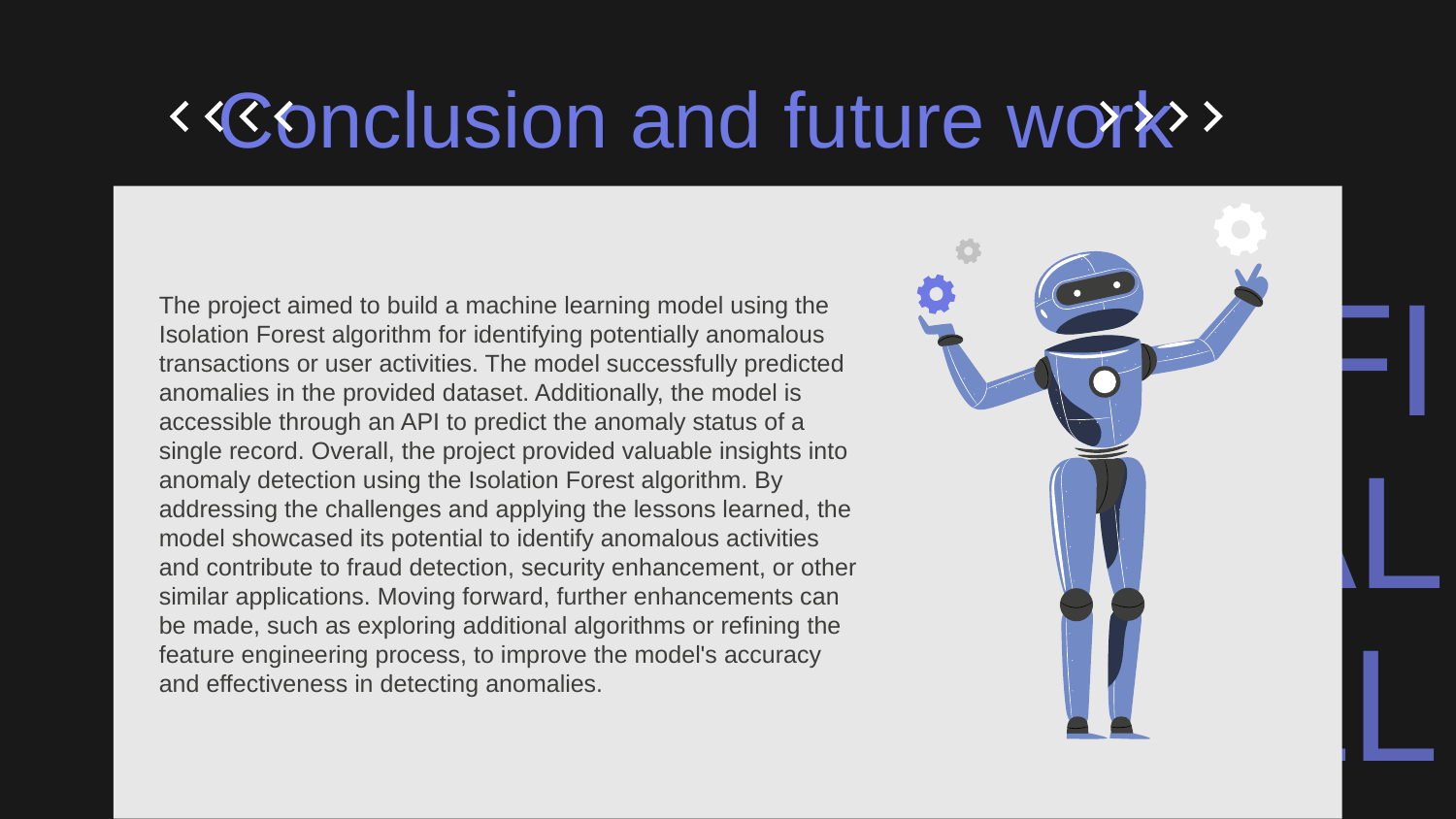

# Conclusion and future work

The project aimed to build a machine learning model using the Isolation Forest algorithm for identifying potentially anomalous transactions or user activities. The model successfully predicted anomalies in the provided dataset. Additionally, the model is accessible through an API to predict the anomaly status of a single record. Overall, the project provided valuable insights into anomaly detection using the Isolation Forest algorithm. By addressing the challenges and applying the lessons learned, the model showcased its potential to identify anomalous activities and contribute to fraud detection, security enhancement, or other similar applications. Moving forward, further enhancements can be made, such as exploring additional algorithms or refining the feature engineering process, to improve the model's accuracy and effectiveness in detecting anomalies.